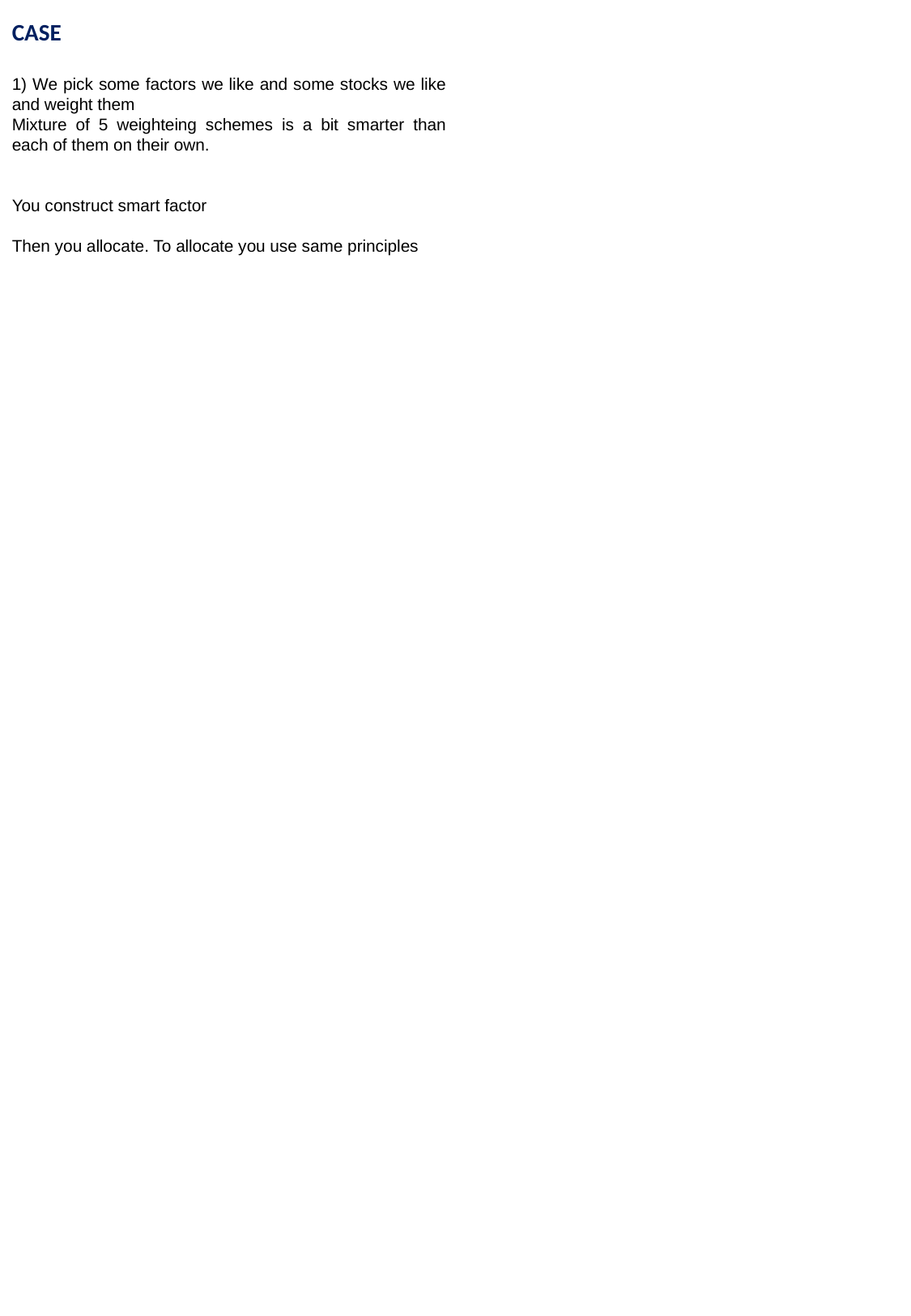

CASE

1) We pick some factors we like and some stocks we like and weight them
Mixture of 5 weighteing schemes is a bit smarter than each of them on their own.

You construct smart factor

Then you allocate. To allocate you use same principles